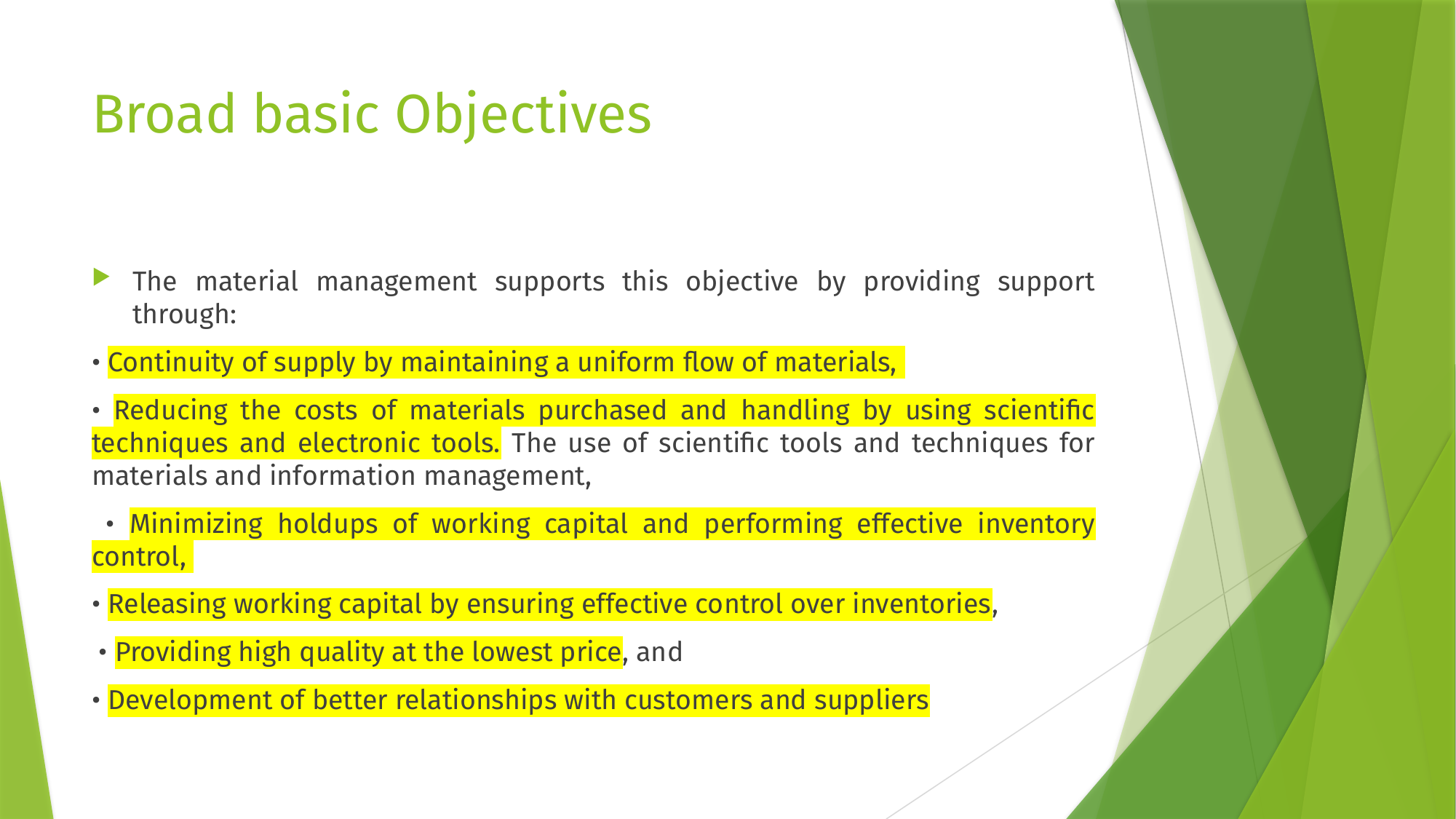

# Broad basic Objectives
The material management supports this objective by providing support through:
• Continuity of supply by maintaining a uniform flow of materials,
• Reducing the costs of materials purchased and handling by using scientific techniques and electronic tools. The use of scientific tools and techniques for materials and information management,
 • Minimizing holdups of working capital and performing effective inventory control,
• Releasing working capital by ensuring effective control over inventories,
 • Providing high quality at the lowest price, and
• Development of better relationships with customers and suppliers